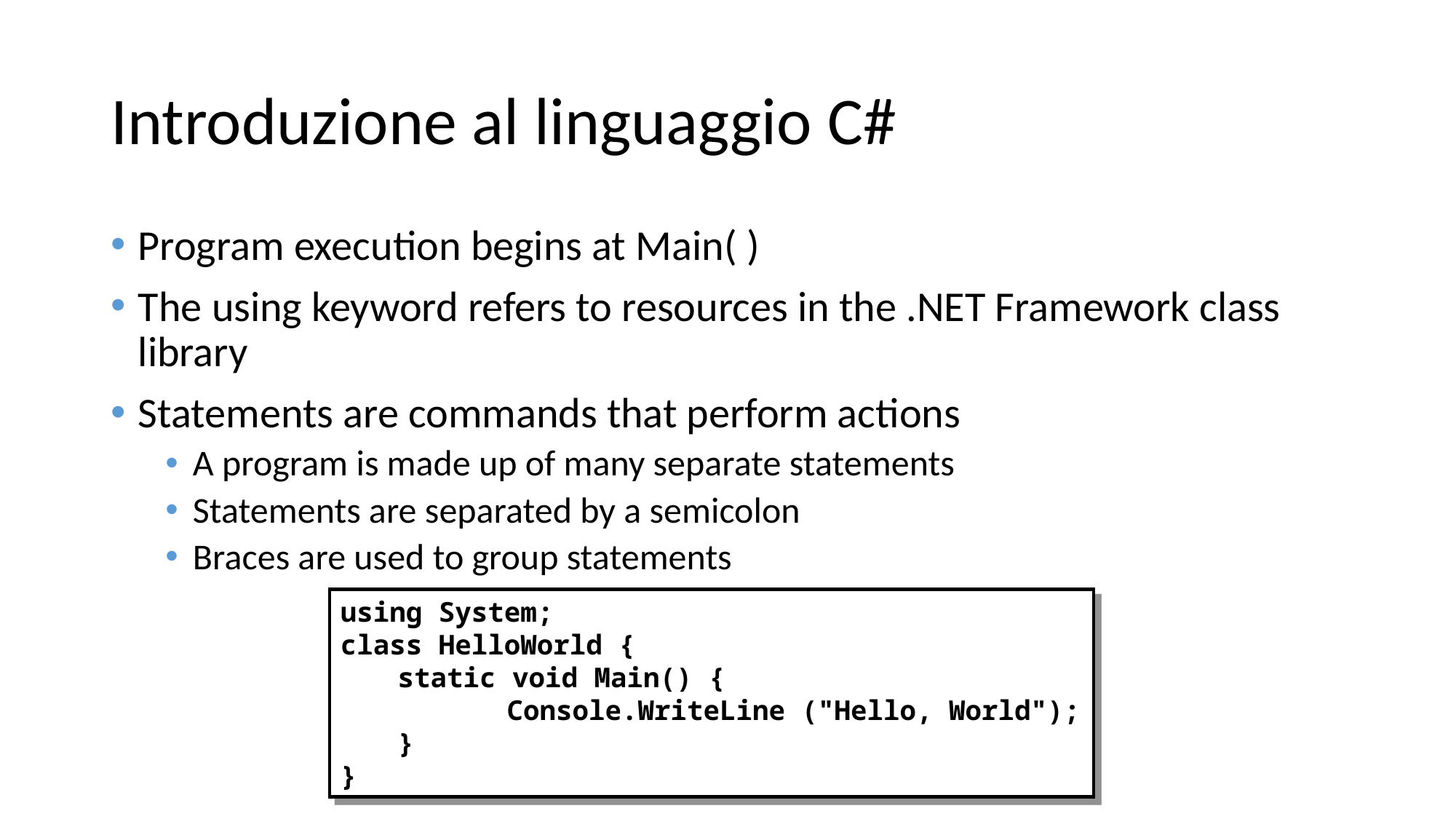

# Introduzione al linguaggio C#
Program execution begins at Main( )
The using keyword refers to resources in the .NET Framework class library
Statements are commands that perform actions
A program is made up of many separate statements
Statements are separated by a semicolon
Braces are used to group statements
using System;
class HelloWorld {
 	 static void Main() {
		 Console.WriteLine ("Hello, World");
	 }
}